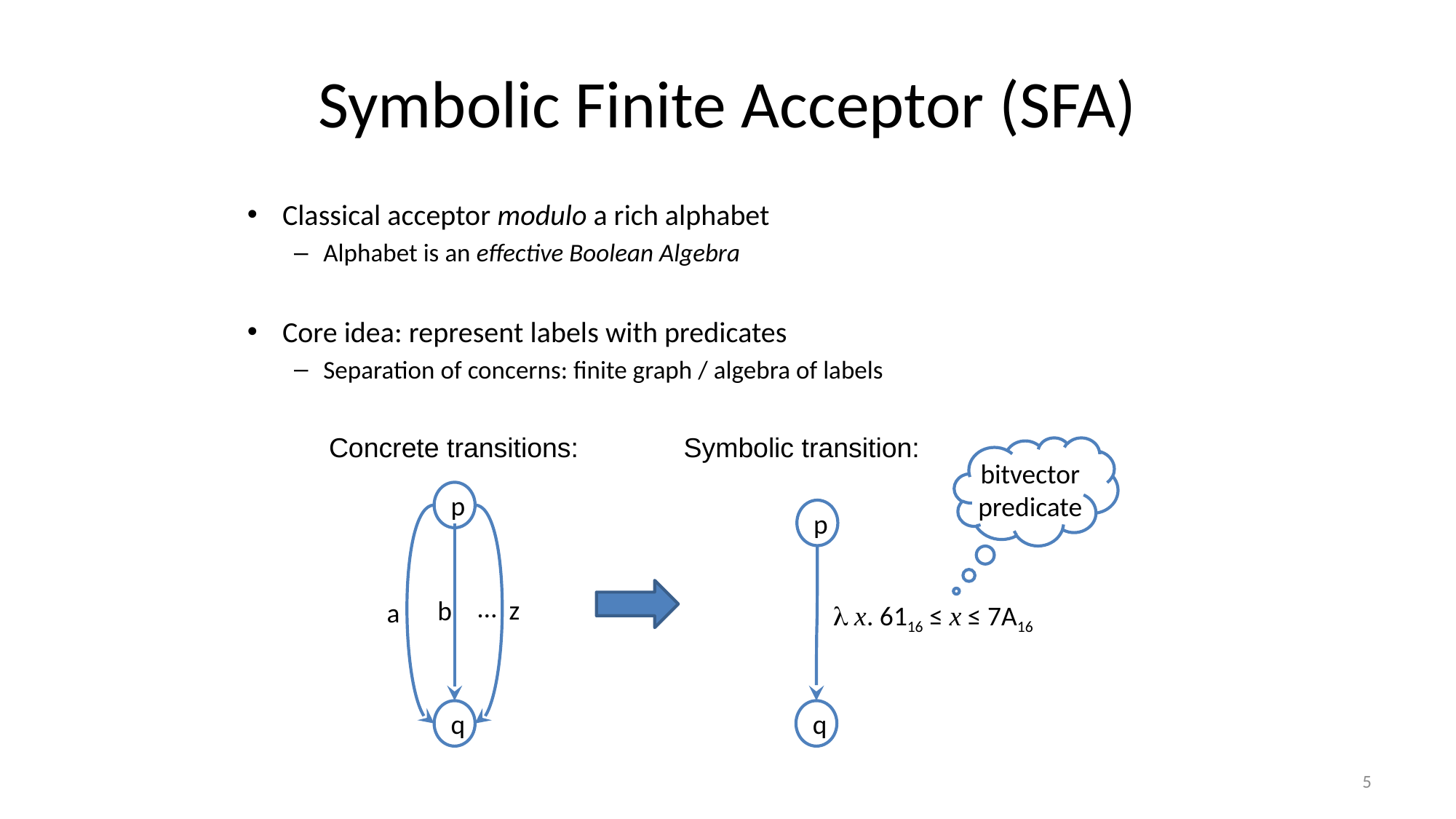

# Symbolic Finite Acceptor (SFA)
Classical acceptor modulo a rich alphabet
Alphabet is an effective Boolean Algebra

Core idea: represent labels with predicates
Separation of concerns: finite graph / algebra of labels

Concrete transitions:
Symbolic transition:
bitvector predicate
p
p

…
 z
  b
  a
 λ x. 6116 ≤ x ≤ 7A16
q
q
5